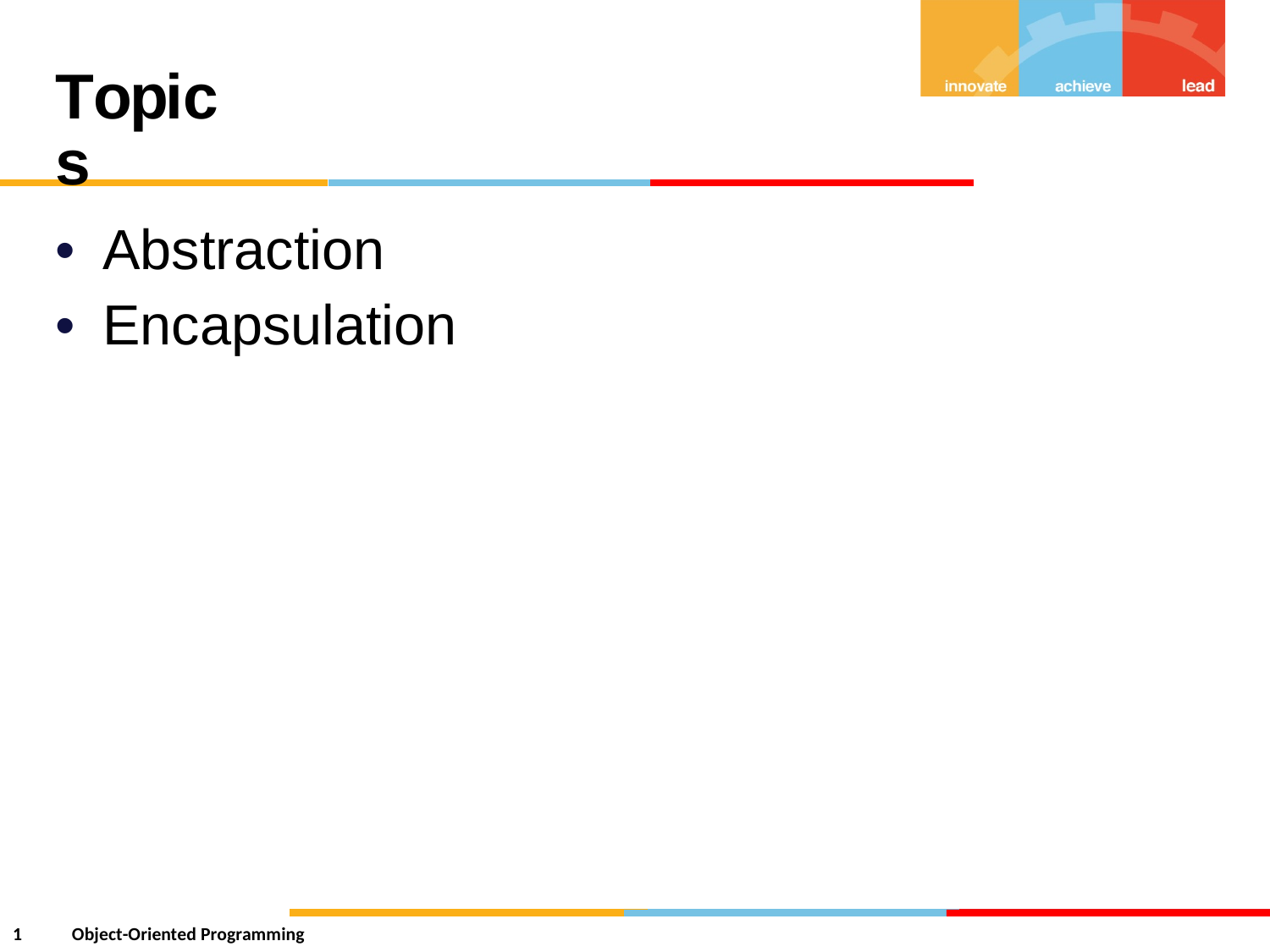

Topics

•
•
Abstraction
Encapsulation

1
Object-Oriented Programming